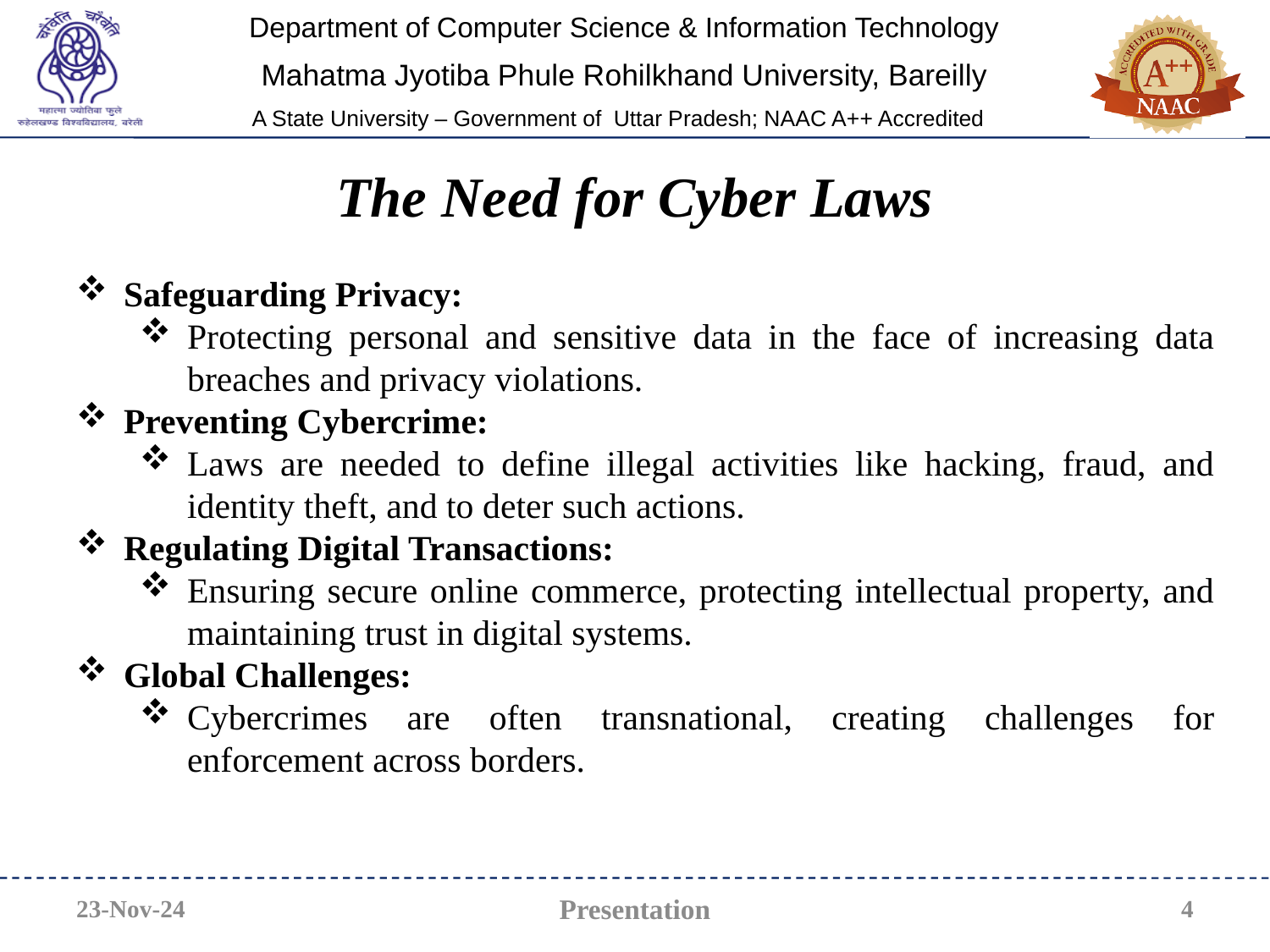

# The Need for Cyber Laws
Safeguarding Privacy:
Protecting personal and sensitive data in the face of increasing data breaches and privacy violations.
Preventing Cybercrime:
Laws are needed to define illegal activities like hacking, fraud, and identity theft, and to deter such actions.
Regulating Digital Transactions:
Ensuring secure online commerce, protecting intellectual property, and maintaining trust in digital systems.
Global Challenges:
Cybercrimes are often transnational, creating challenges for enforcement across borders.
23-Nov-24
Presentation
4